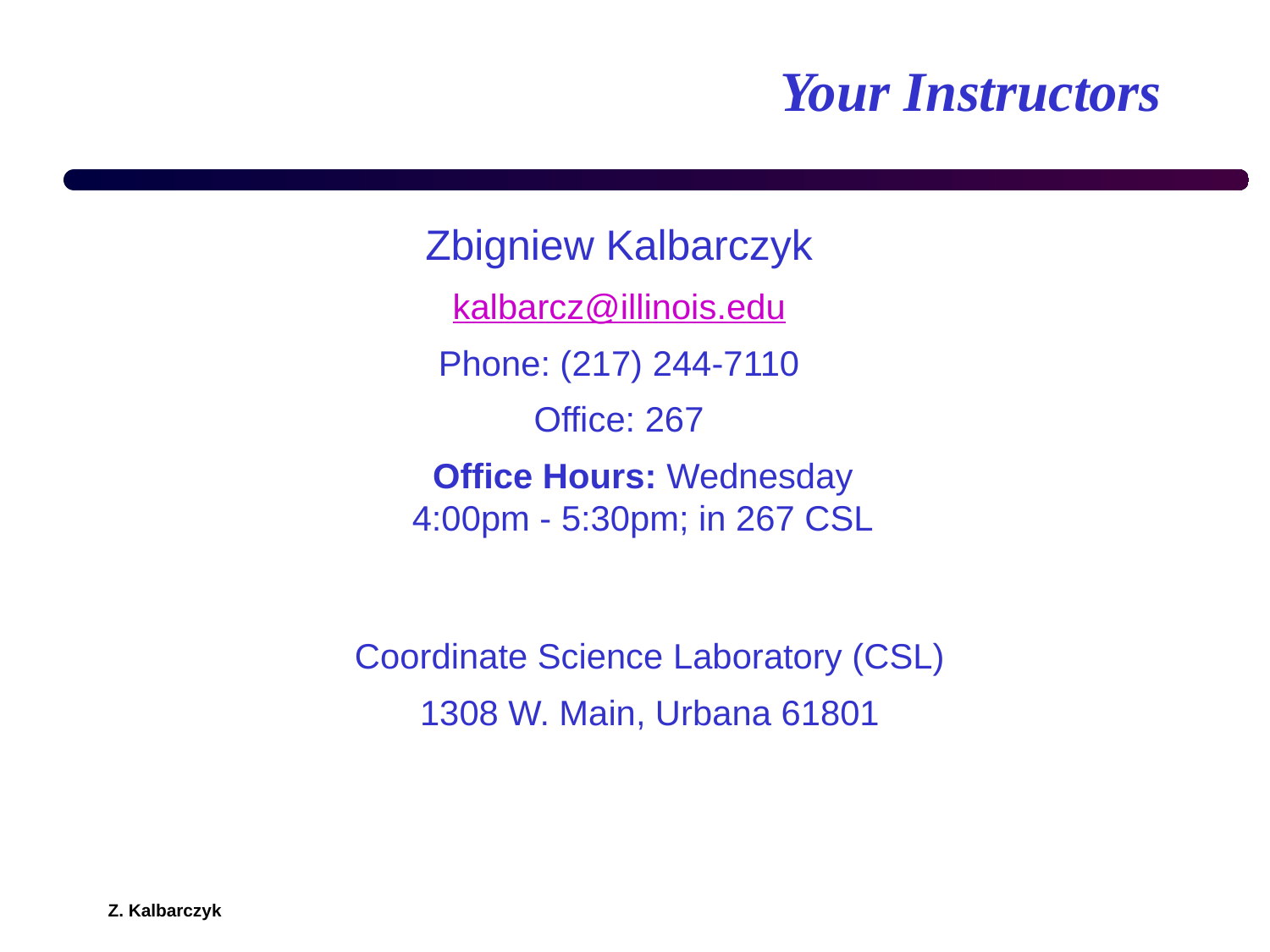

# Your Instructors
Zbigniew Kalbarczyk
kalbarcz@illinois.edu
Phone: (217) 244-7110
Office: 267
	Office Hours: Wednesday 4:00pm - 5:30pm; in 267 CSL

Coordinate Science Laboratory (CSL)
1308 W. Main, Urbana 61801

Z. Kalbarczyk